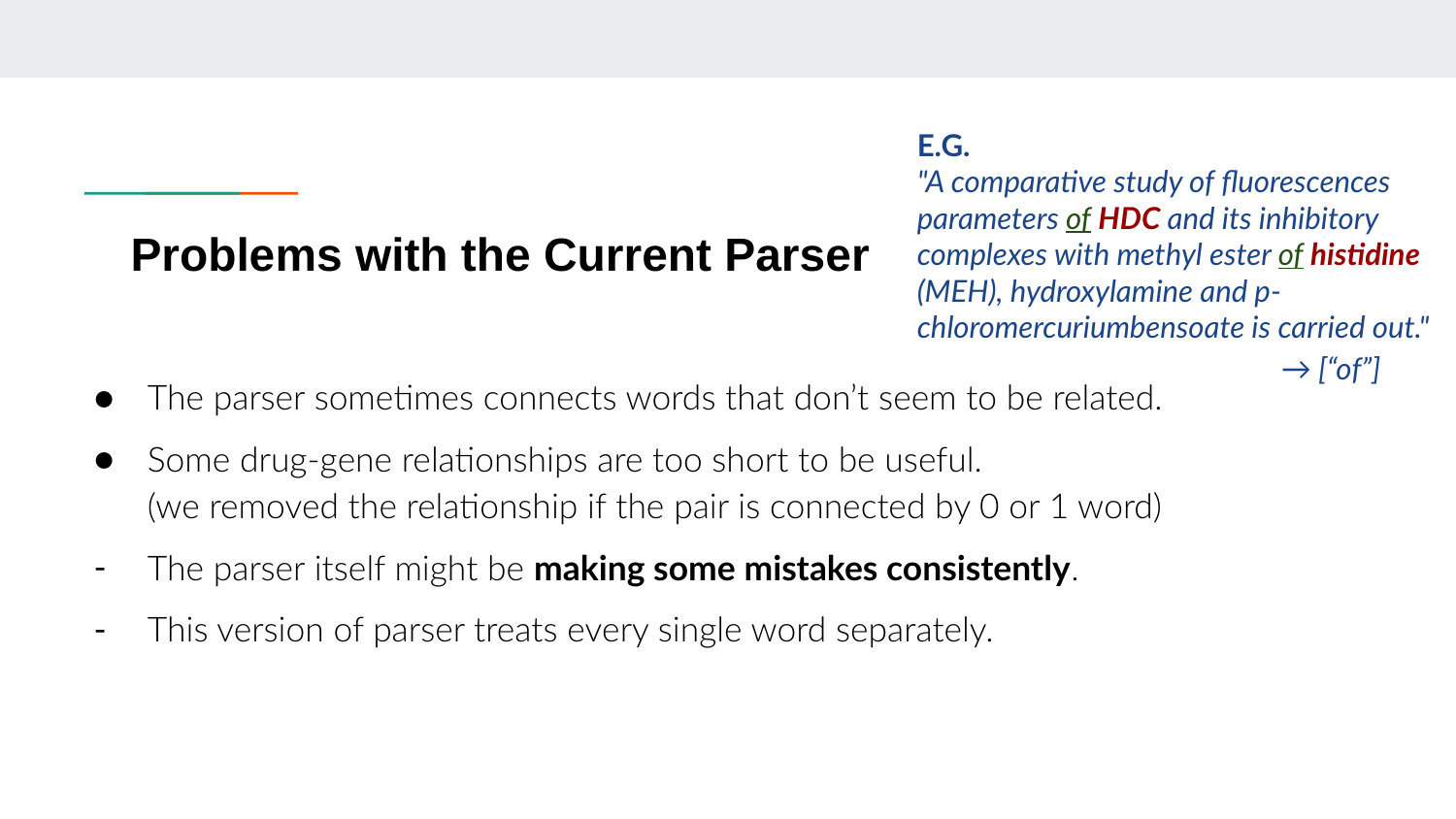

E.G.
"A comparative study of fluorescences parameters of HDC and its inhibitory complexes with methyl ester of histidine (MEH), hydroxylamine and p-chloromercuriumbensoate is carried out."
→ [“of”]
# Problems with the Current Parser
The parser sometimes connects words that don’t seem to be related.
Some drug-gene relationships are too short to be useful.
(we removed the relationship if the pair is connected by 0 or 1 word)
The parser itself might be making some mistakes consistently.
This version of parser treats every single word separately.